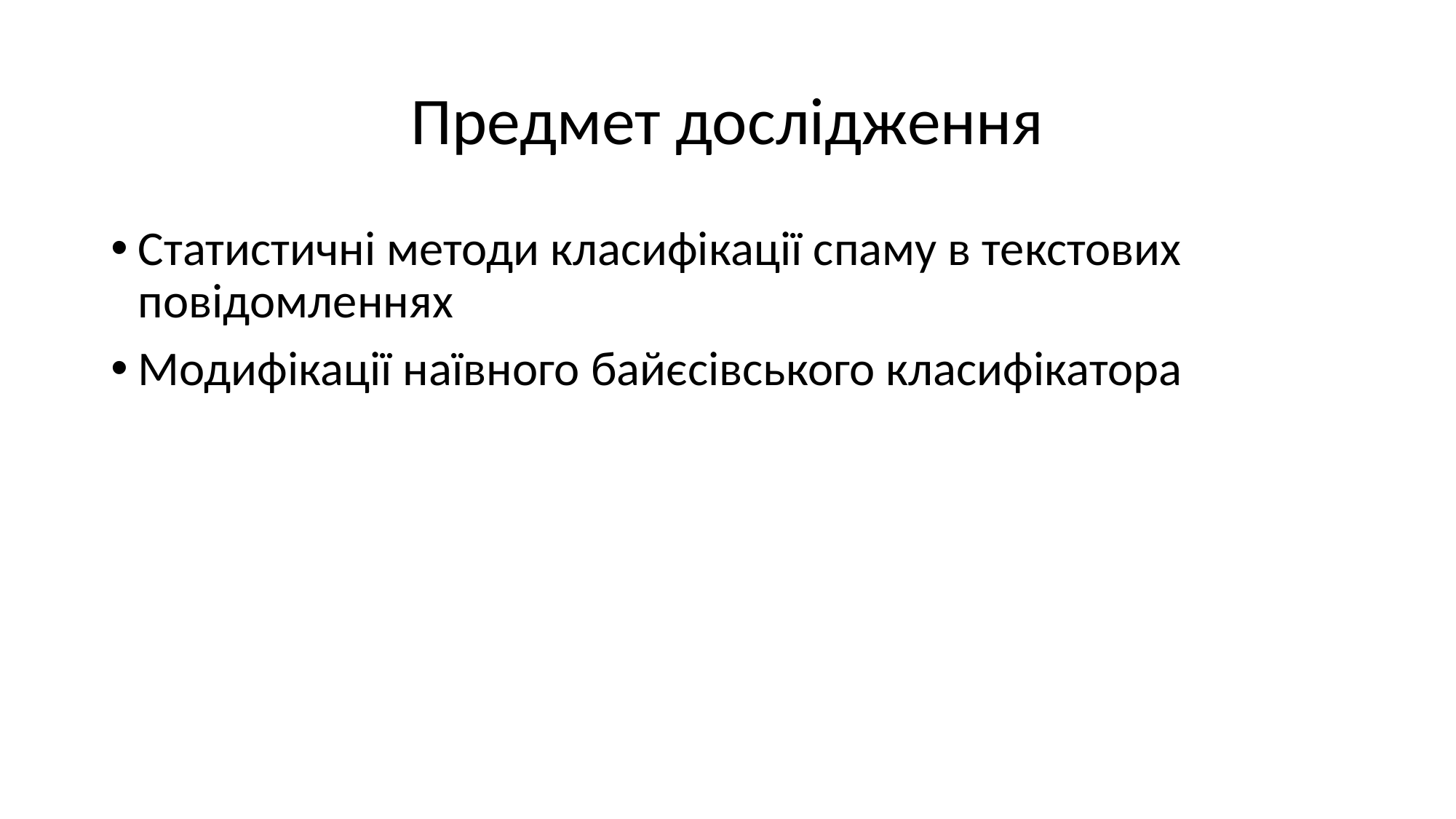

# Предмет дослідження
Статистичні методи класифікації спаму в текстових повідомленнях
Модифікації наївного байєсівського класифікатора